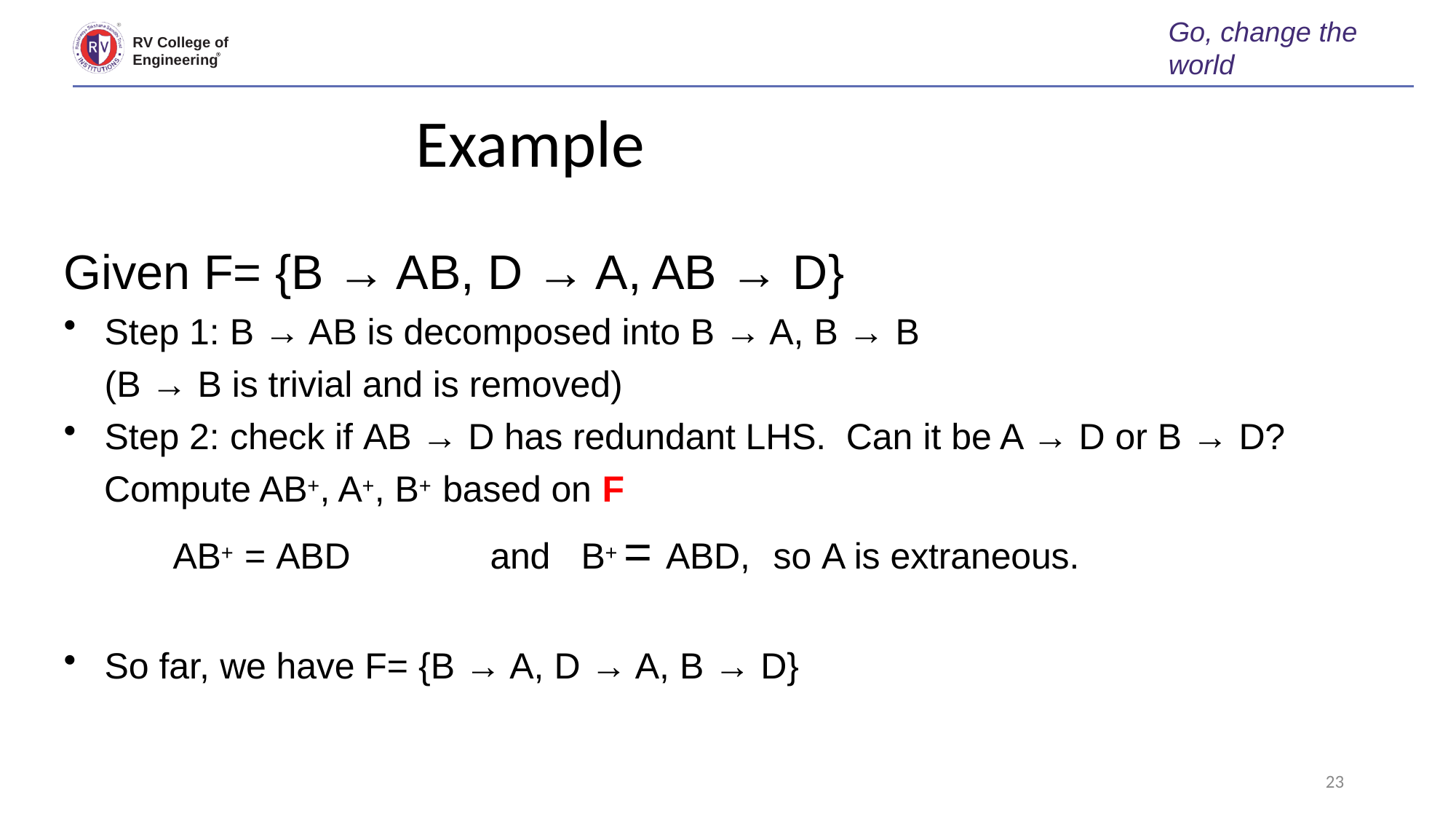

Go, change the world

RV College of
Engineering

# Example

Given F= {B → AB, D → A, AB → D}
Step 1: B → AB is decomposed into B → A, B → B
(B → B is trivial and is removed)
Step 2: check if AB → D has redundant LHS.  Can it be A → D or B → D?
Compute AB+, A+, B+  based on F
AB+ = ABD	and	B+ = ABD,	so A is extraneous.

So far, we have F= {B → A, D → A, B → D}
23